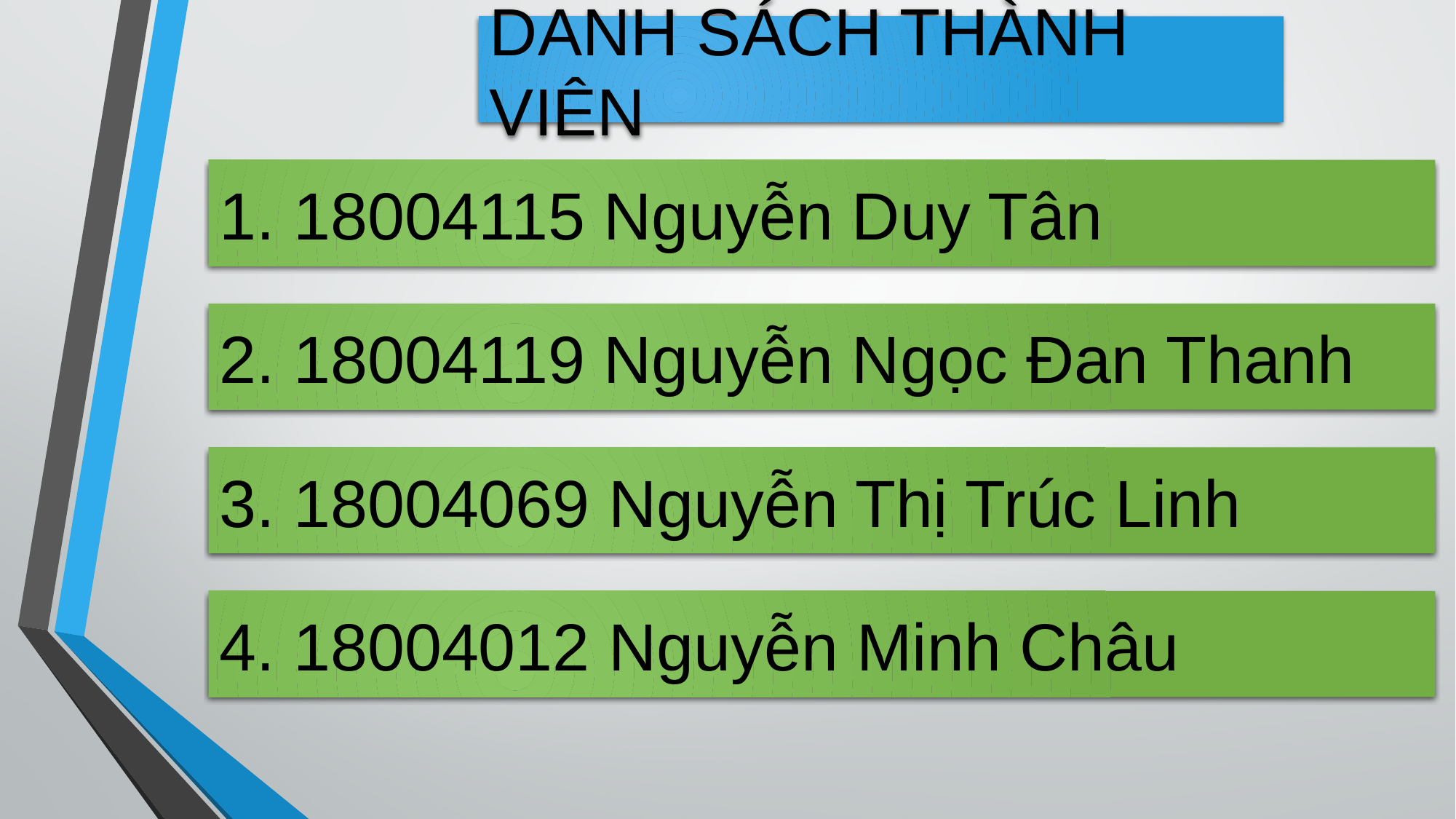

DANH SÁCH THÀNH VIÊN
1. 18004115 Nguyễn Duy Tân
2. 18004119 Nguyễn Ngọc Đan Thanh
3. 18004069 Nguyễn Thị Trúc Linh
4. 18004012 Nguyễn Minh Châu